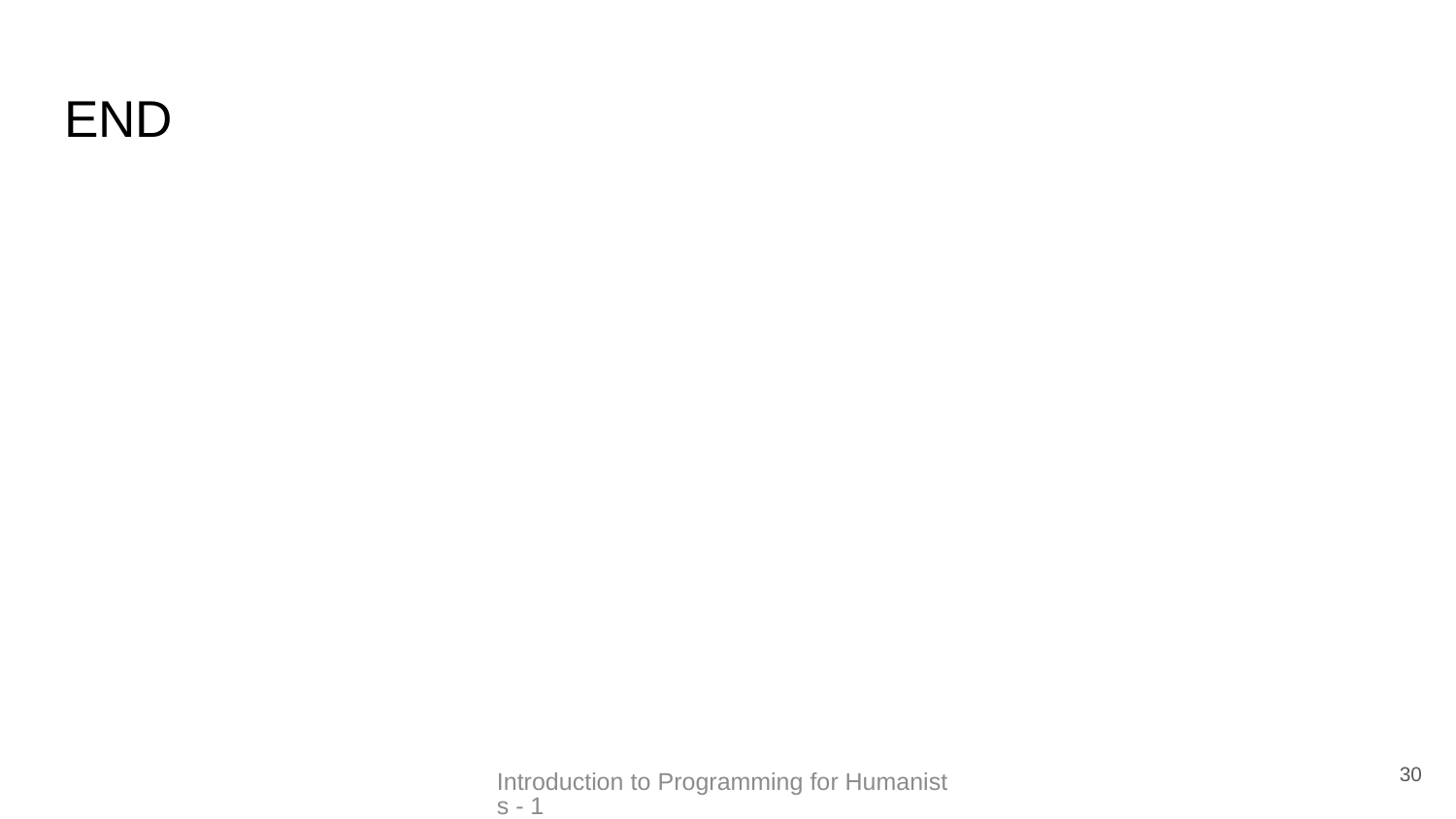

# END

30
Introduction to Programming for Humanists - 1